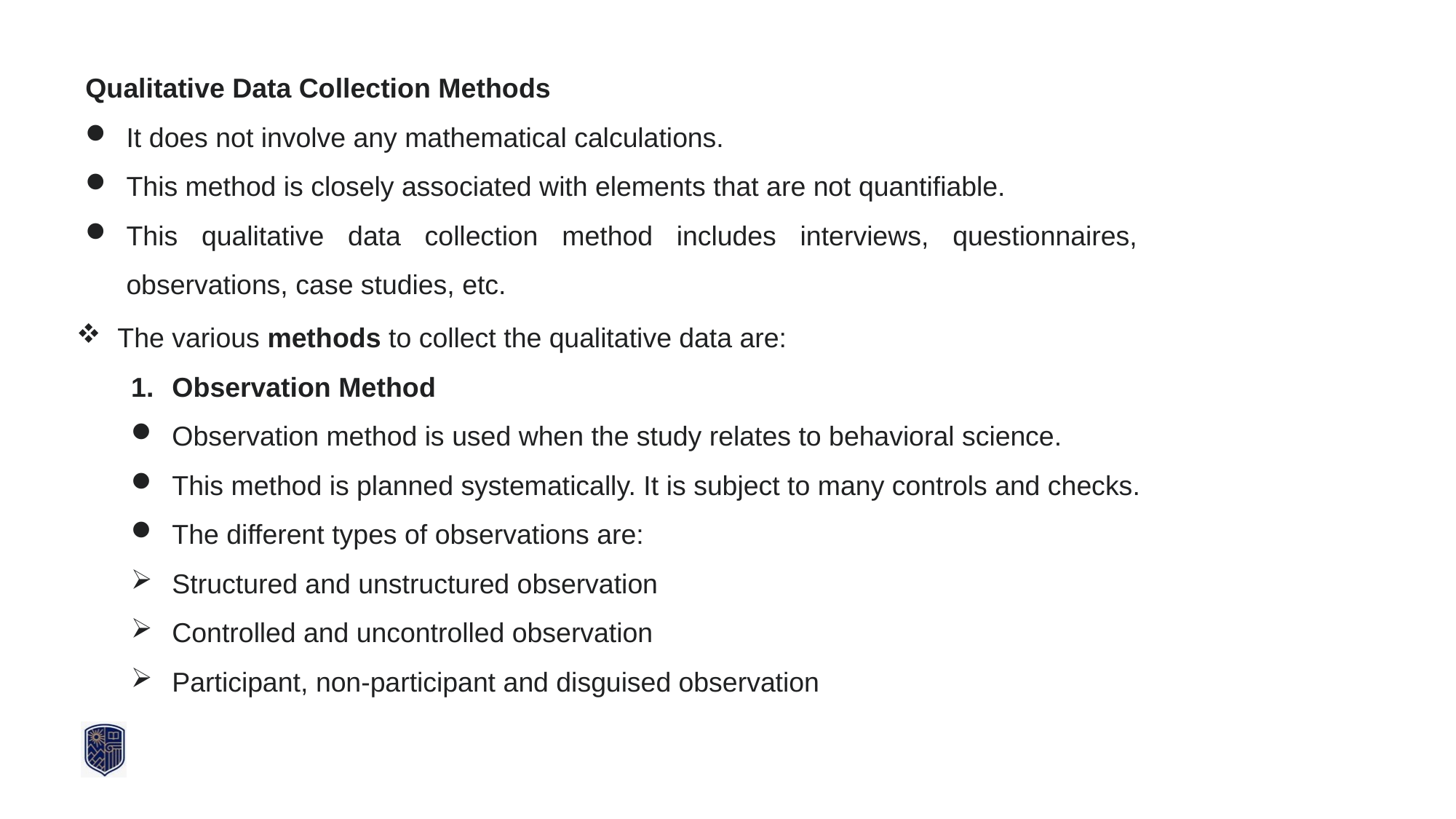

Qualitative Data Collection Methods
It does not involve any mathematical calculations.
This method is closely associated with elements that are not quantifiable.
This qualitative data collection method includes interviews, questionnaires, observations, case studies, etc.
The various methods to collect the qualitative data are:
Observation Method
Observation method is used when the study relates to behavioral science.
This method is planned systematically. It is subject to many controls and checks.
The different types of observations are:
Structured and unstructured observation
Controlled and uncontrolled observation
Participant, non-participant and disguised observation